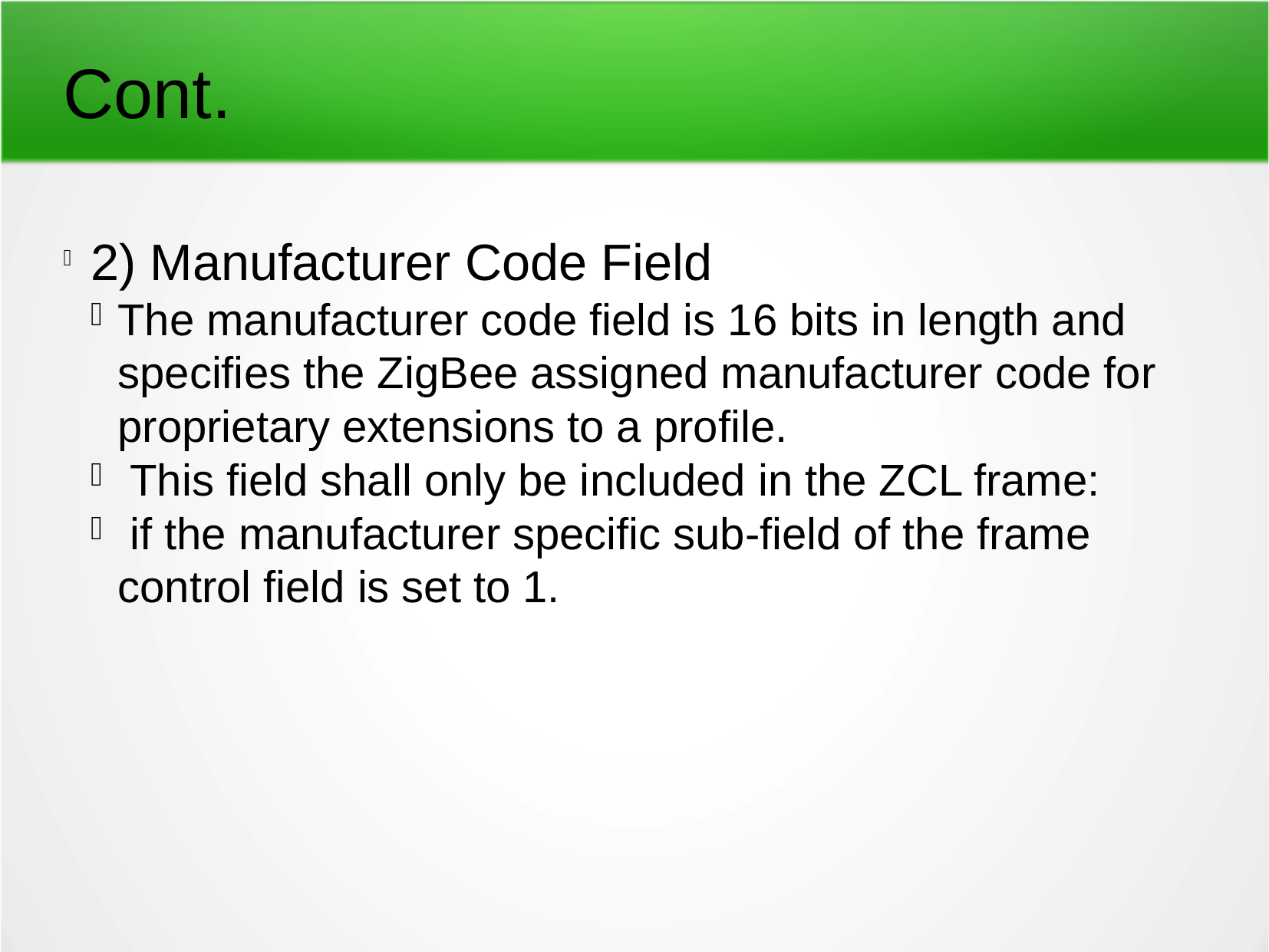

Cont.
2) Manufacturer Code Field
The manufacturer code field is 16 bits in length and specifies the ZigBee assigned manufacturer code for proprietary extensions to a profile.
 This field shall only be included in the ZCL frame:
 if the manufacturer specific sub-field of the frame control field is set to 1.